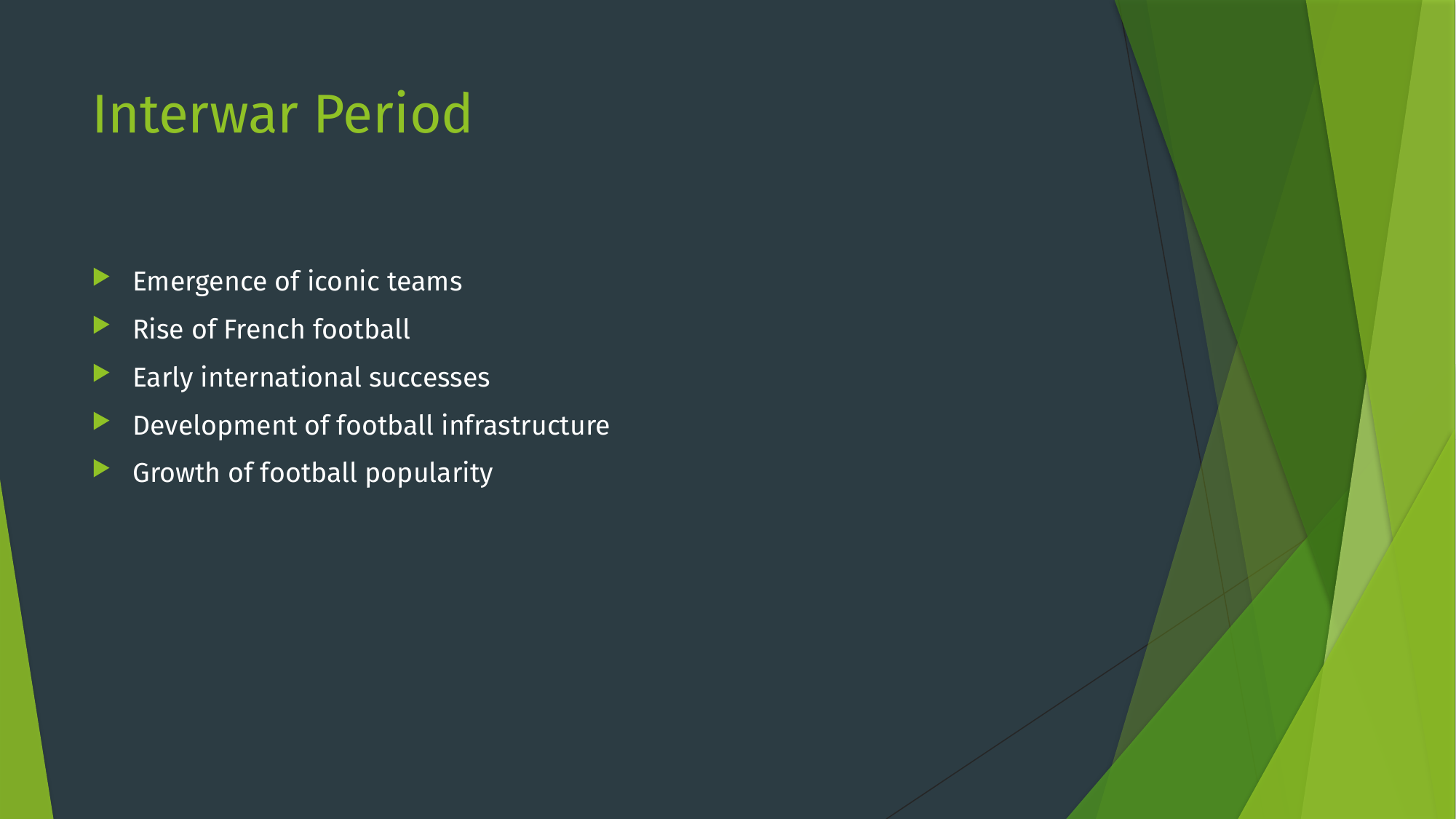

# Interwar Period
Emergence of iconic teams
Rise of French football
Early international successes
Development of football infrastructure
Growth of football popularity